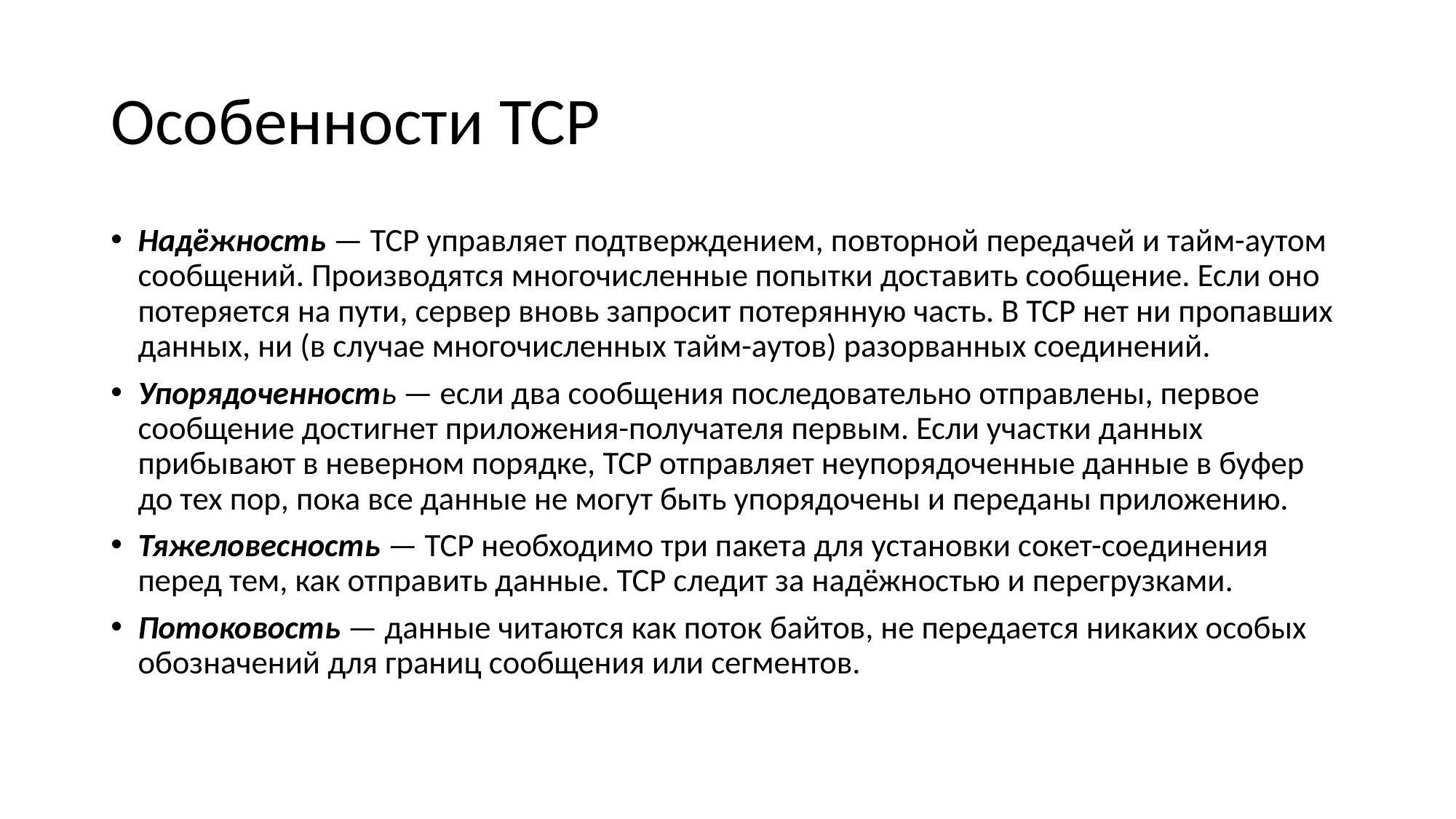

# Особенности TCP
Надёжность — TCP управляет подтверждением, повторной передачей и тайм-аутом сообщений. Производятся многочисленные попытки доставить сообщение. Если оно потеряется на пути, сервер вновь запросит потерянную часть. В TCP нет ни пропавших данных, ни (в случае многочисленных тайм-аутов) разорванных соединений.
Упорядоченность — если два сообщения последовательно отправлены, первое сообщение достигнет приложения-получателя первым. Если участки данных прибывают в неверном порядке, TCP отправляет неупорядоченные данные в буфер до тех пор, пока все данные не могут быть упорядочены и переданы приложению.
Тяжеловесность — TCP необходимо три пакета для установки сокет-соединения перед тем, как отправить данные. TCP следит за надёжностью и перегрузками.
Потоковость — данные читаются как поток байтов, не передается никаких особых обозначений для границ сообщения или сегментов.